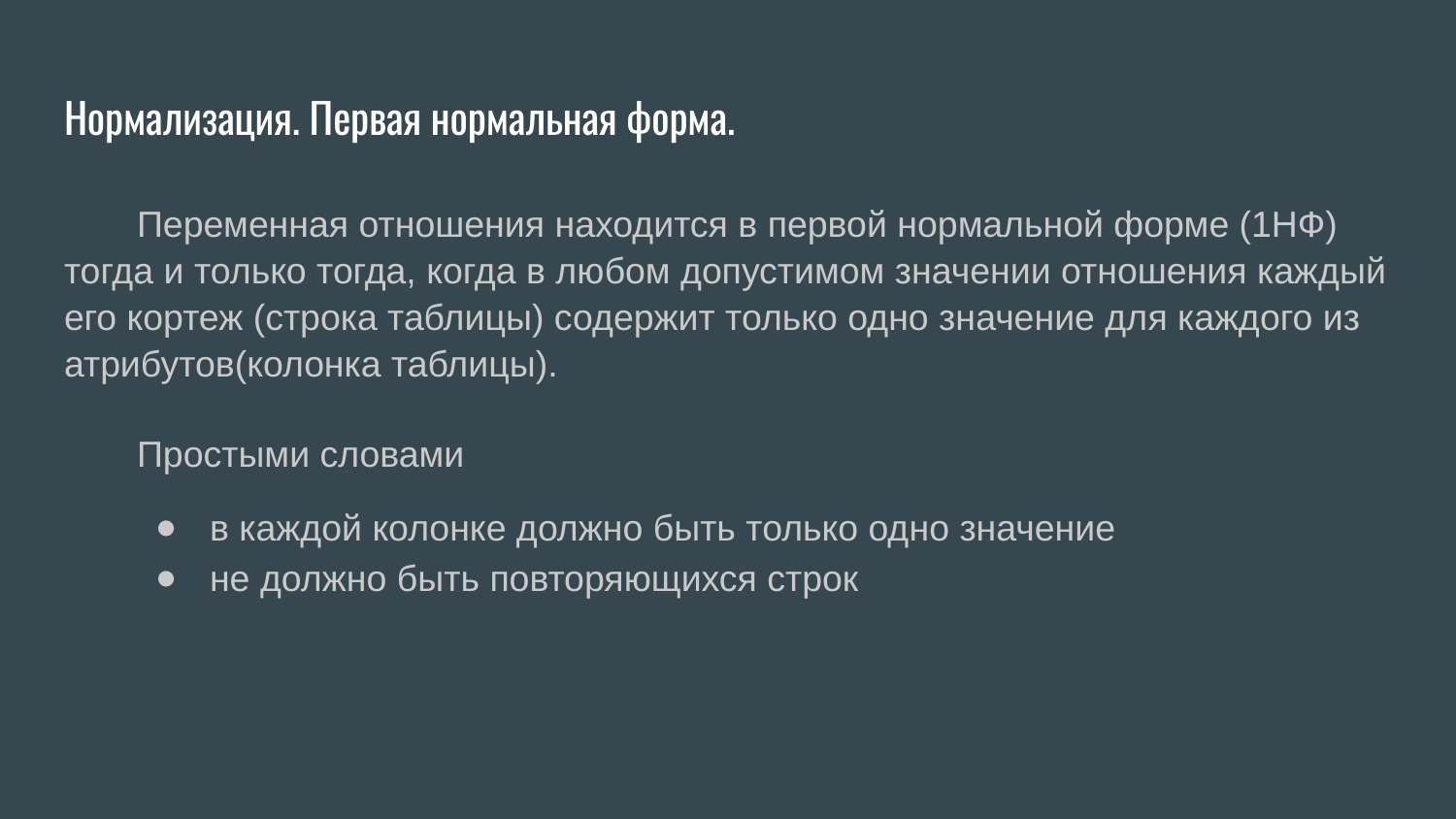

# Нормализация. Первая нормальная форма.
Переменная отношения находится в первой нормальной форме (1НФ) тогда и только тогда, когда в любом допустимом значении отношения каждый его кортеж (строка таблицы) содержит только одно значение для каждого из атрибутов(колонка таблицы).
Простыми словами
в каждой колонке должно быть только одно значение
не должно быть повторяющихся строк